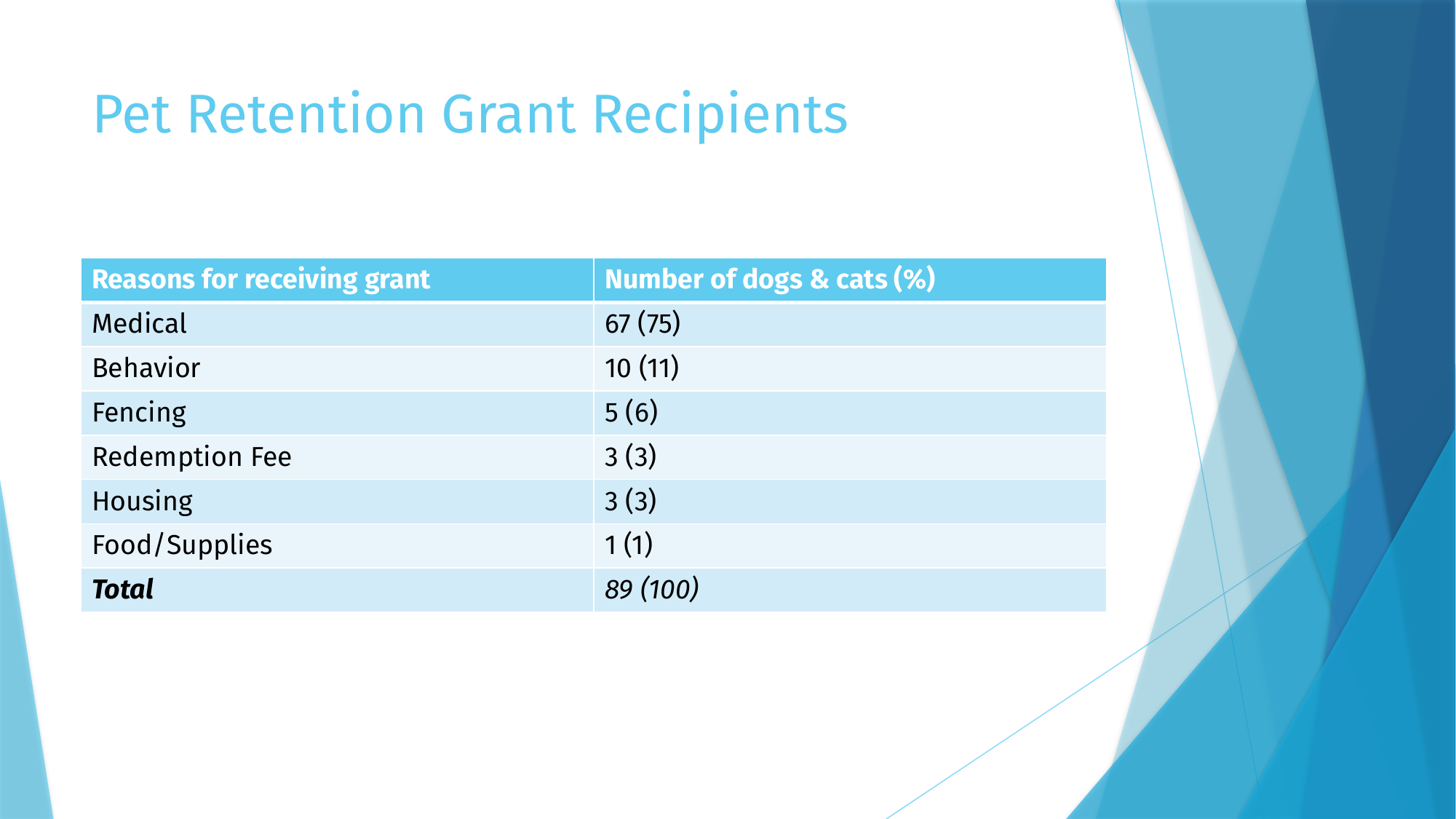

# Pet Retention Grant Recipients
| Reasons for receiving grant | Number of dogs & cats (%) |
| --- | --- |
| Medical | 67 (75) |
| Behavior | 10 (11) |
| Fencing | 5 (6) |
| Redemption Fee | 3 (3) |
| Housing | 3 (3) |
| Food/Supplies | 1 (1) |
| Total | 89 (100) |